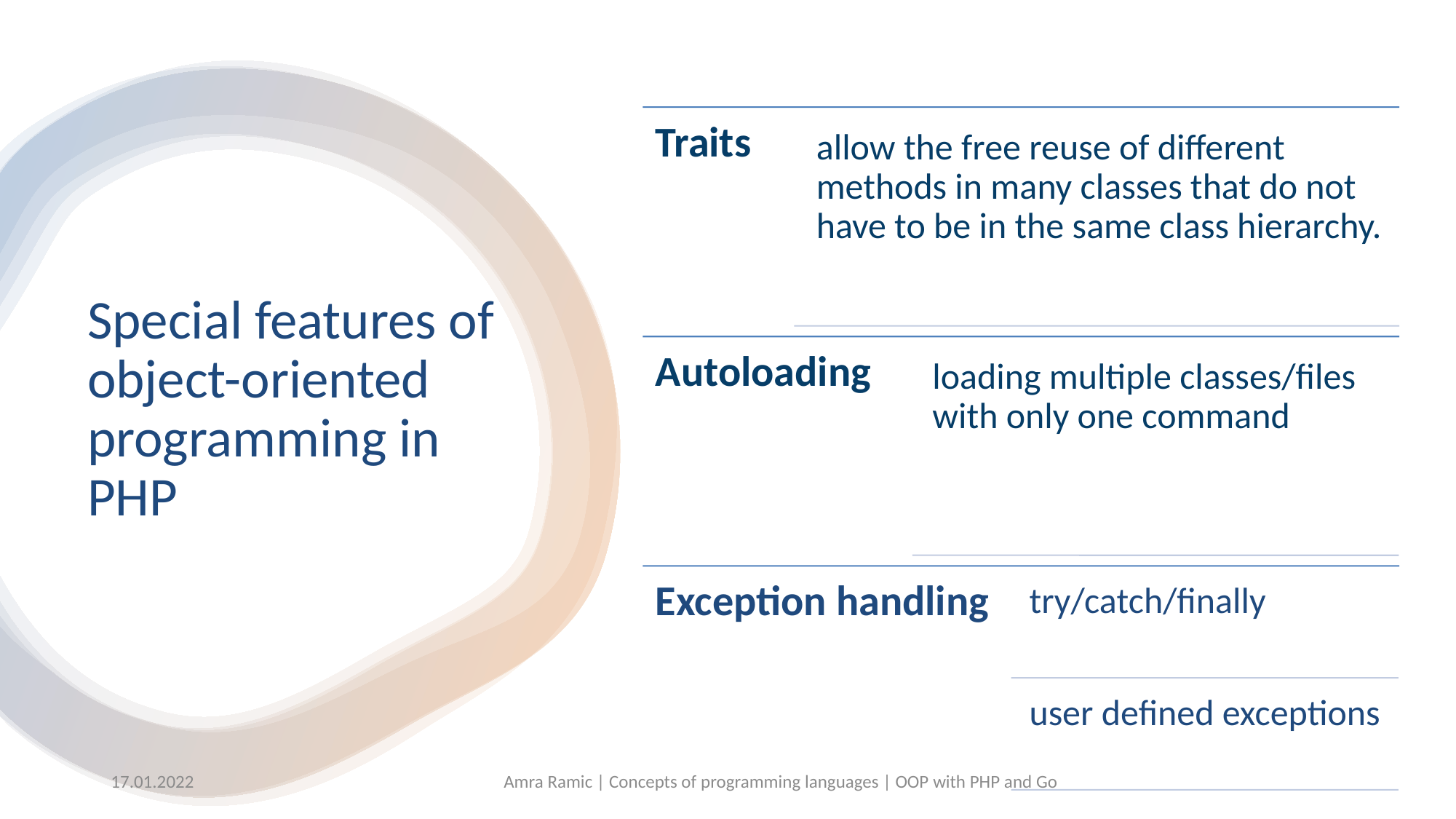

Traits
allow the free reuse of different methods in many classes that do not have to be in the same class hierarchy.
Autoloading
loading multiple classes/files with only one command
Exception handling
try/catch/finally
user defined exceptions
# Special features of object-oriented programming in PHP
17.01.2022
Amra Ramic | Concepts of programming languages | OOP with PHP and Go
10